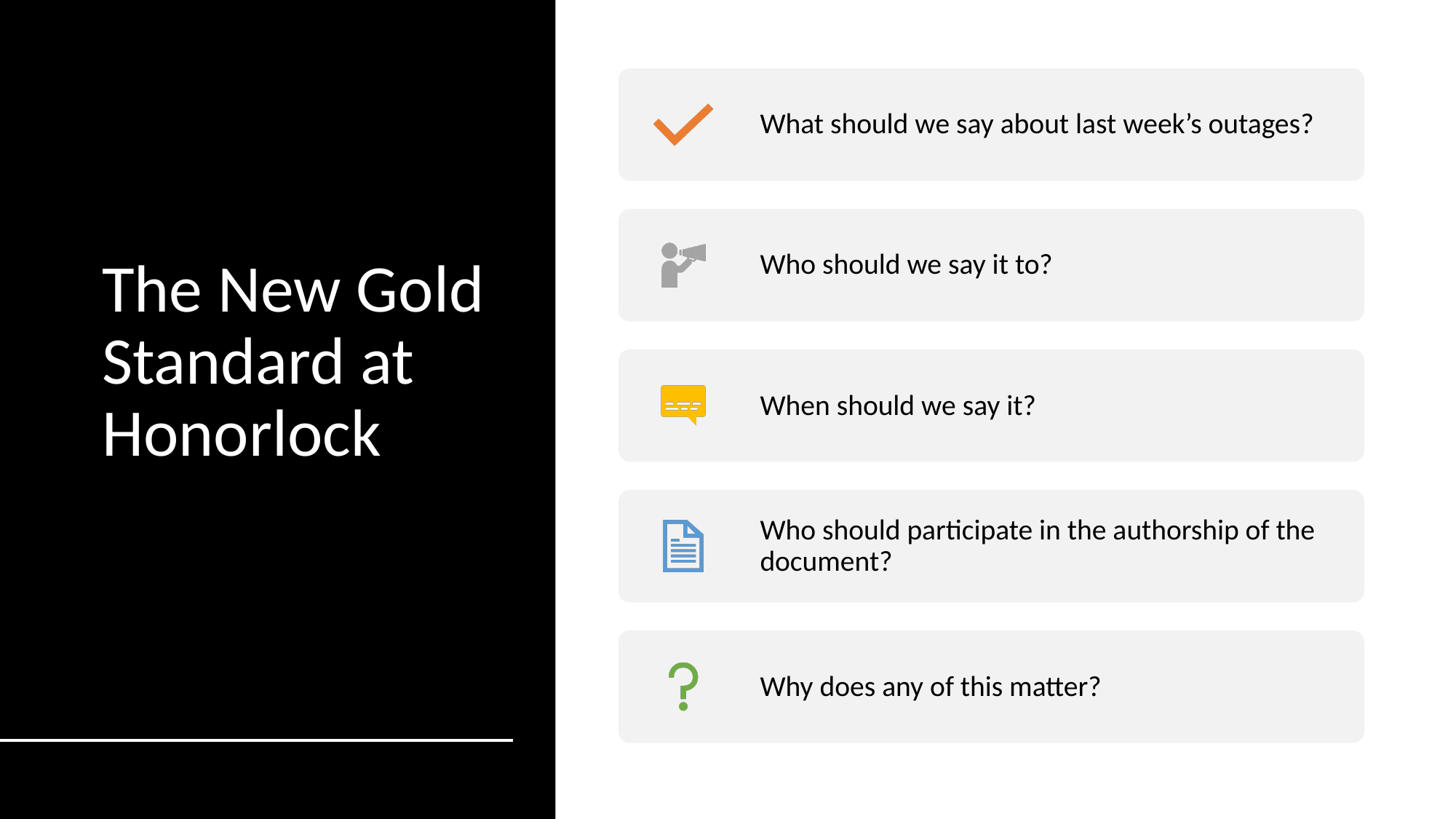

# The New Gold Standard at Honorlock
What should we say about last week’s outages?
Who should we say it to?
When should we say it?
Who should participate in the authorship of the document?
Why does any of this matter?